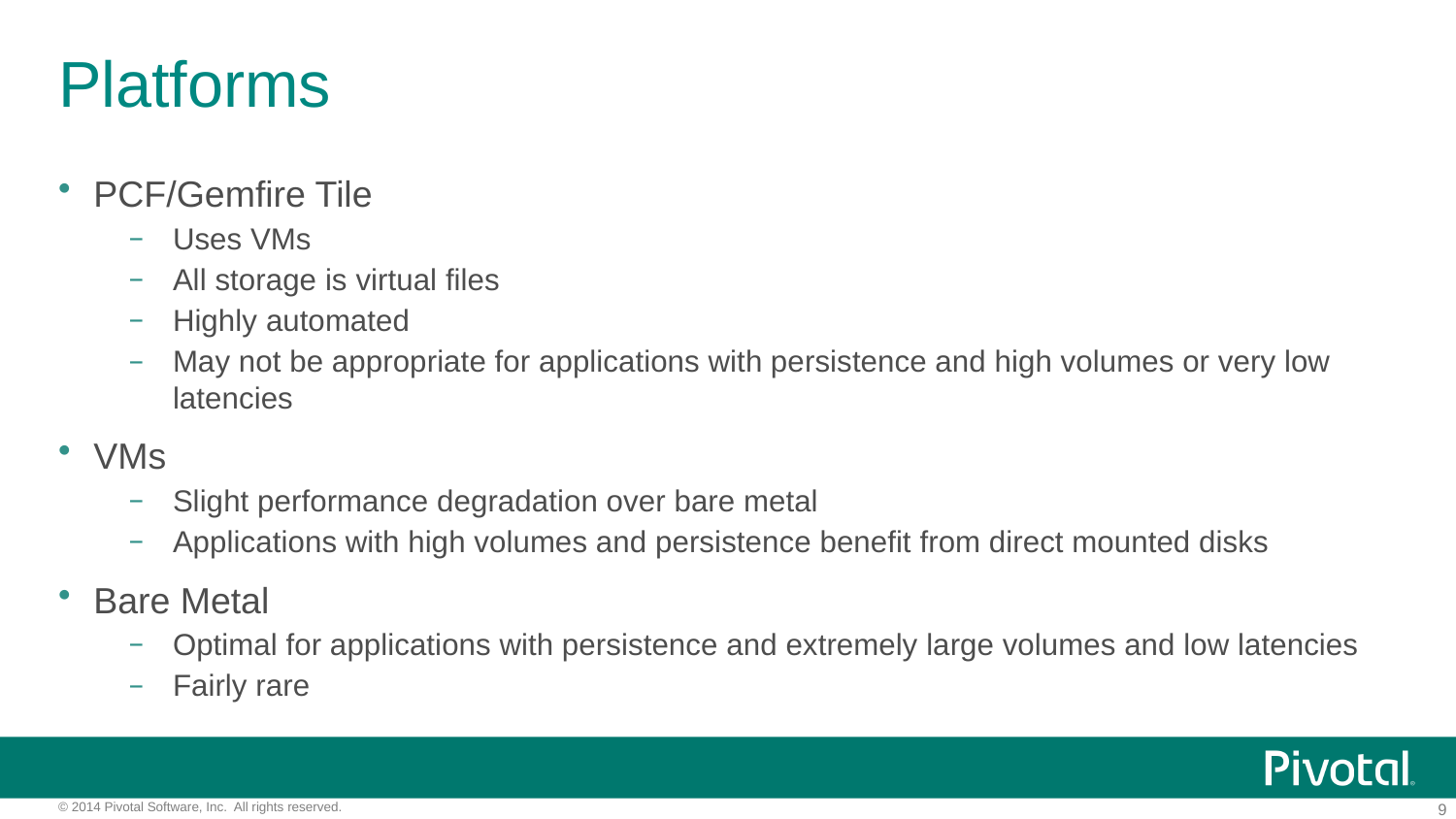

# Platforms
PCF/Gemfire Tile
Uses VMs
All storage is virtual files
Highly automated
May not be appropriate for applications with persistence and high volumes or very low latencies
VMs
Slight performance degradation over bare metal
Applications with high volumes and persistence benefit from direct mounted disks
Bare Metal
Optimal for applications with persistence and extremely large volumes and low latencies
Fairly rare